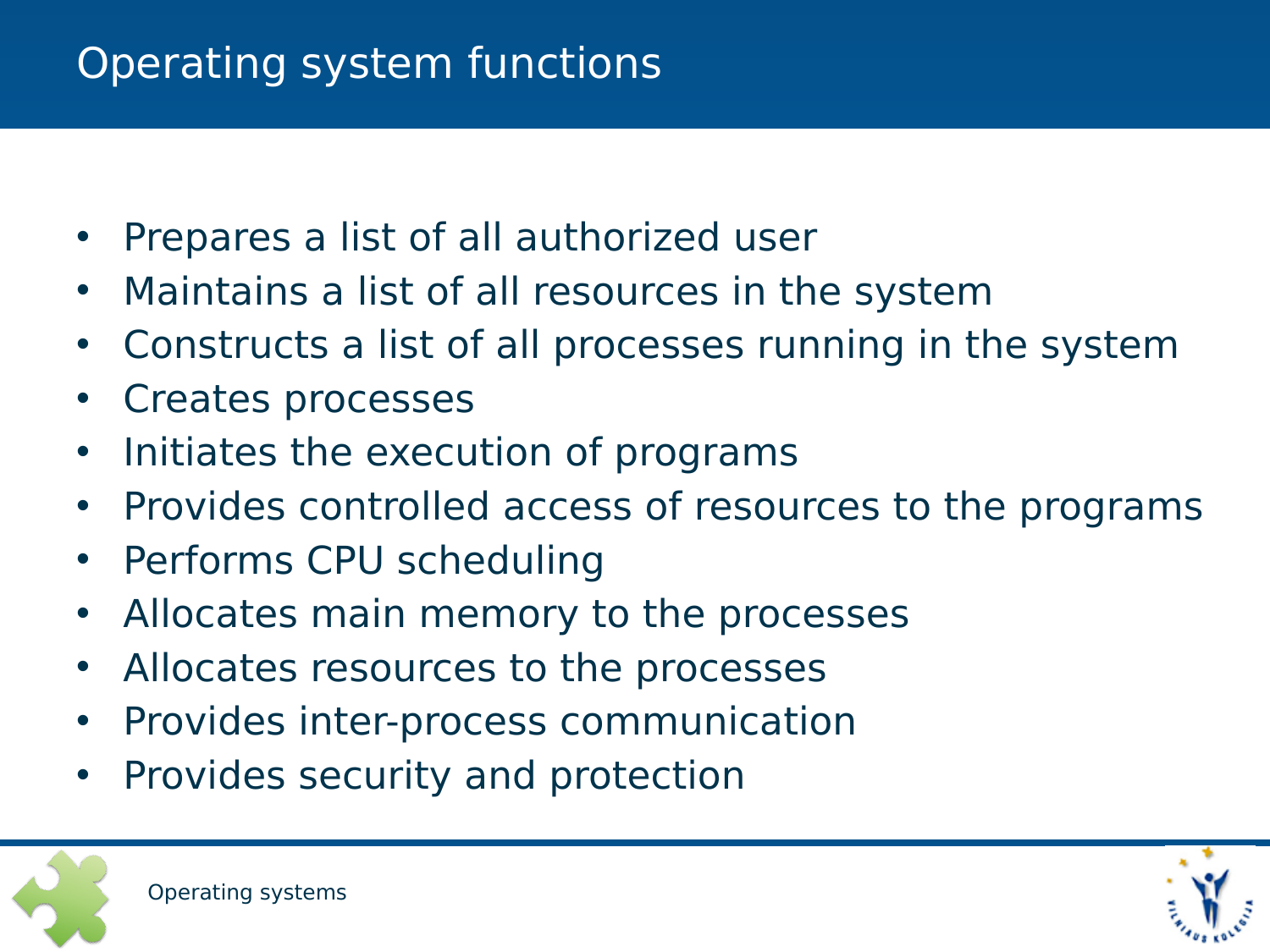

# Operating system functions
Prepares a list of all authorized user
Maintains a list of all resources in the system
Constructs a list of all processes running in the system
Creates processes
Initiates the execution of programs
Provides controlled access of resources to the programs
Performs CPU scheduling
Allocates main memory to the processes
Allocates resources to the processes
Provides inter-process communication
Provides security and protection
Operating systems